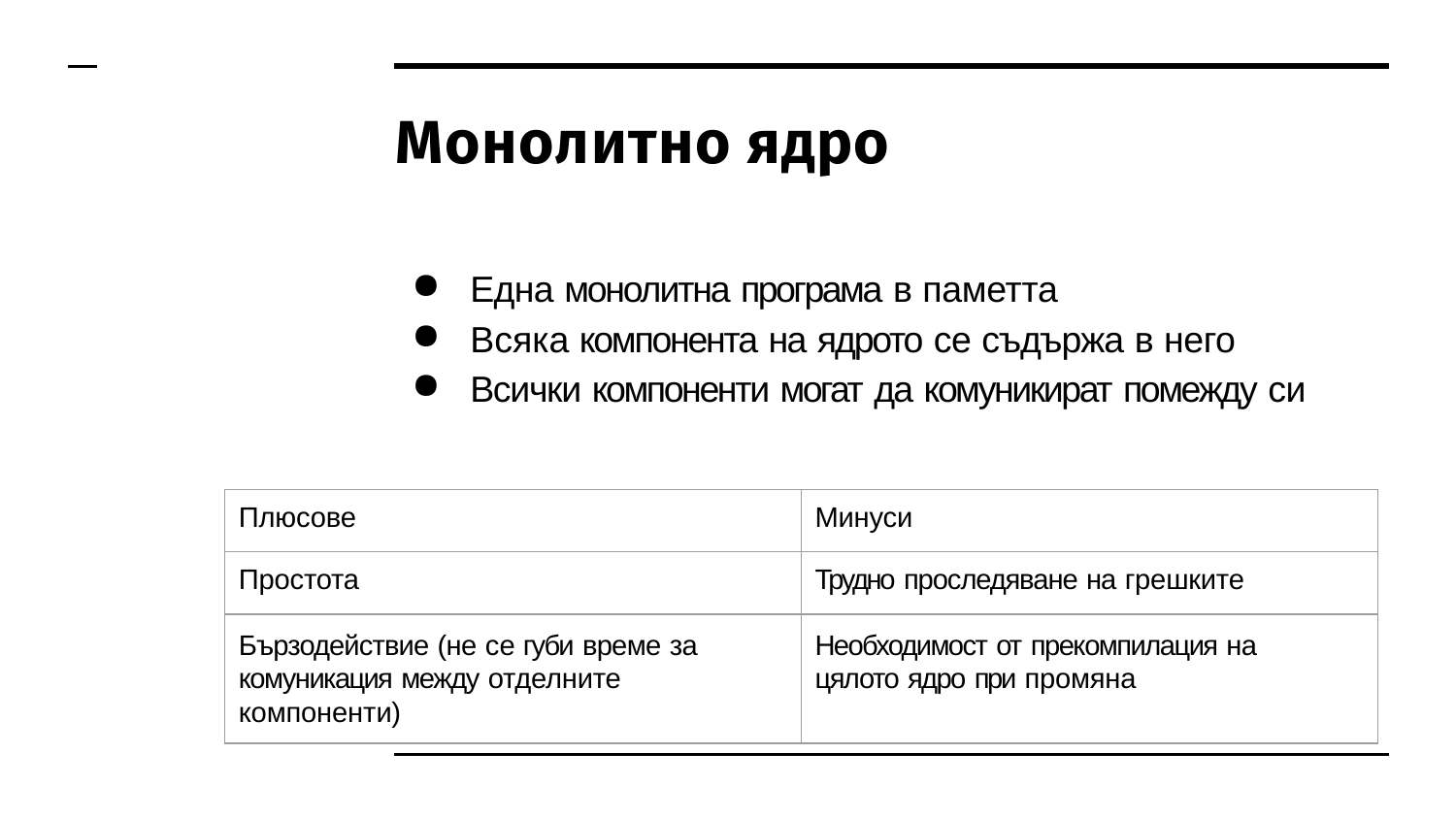

# Монолитно ядро
Една монолитна програма в паметта
Всяка компонента на ядрото се съдържа в него
Всички компоненти могат да комуникират помежду си
| Плюсове | Минуси |
| --- | --- |
| Простота | Трудно проследяване на грешките |
| Бързодействие (не се губи време за комуникация между отделните компоненти) | Необходимост от прекомпилация на цялото ядро при промяна |